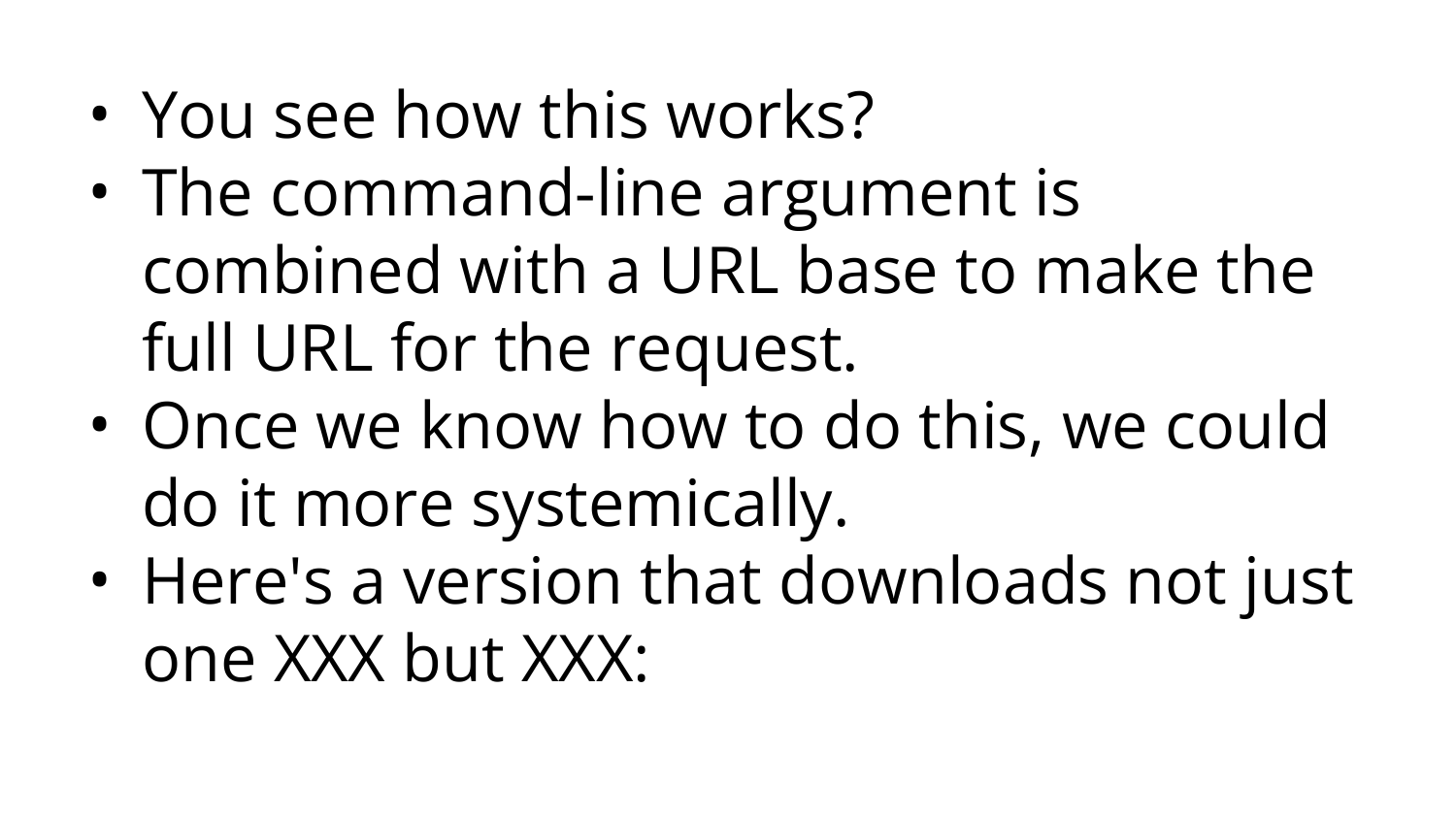

You see how this works?
The command-line argument is combined with a URL base to make the full URL for the request.
Once we know how to do this, we could do it more systemically.
Here's a version that downloads not just one XXX but XXX: